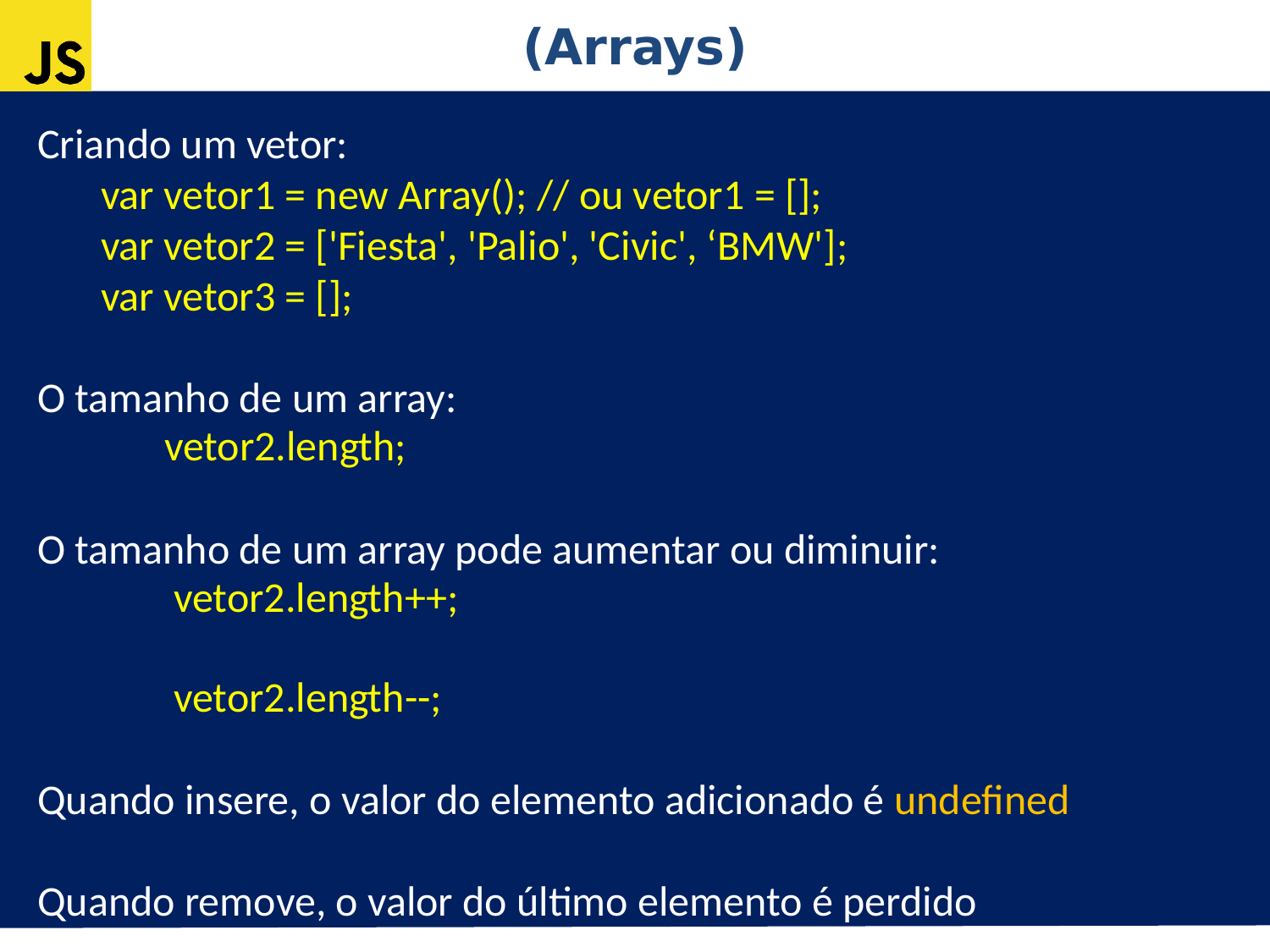

(Arrays)
Criando um vetor:
var vetor1 = new Array(); // ou vetor1 = [];
var vetor2 = ['Fiesta', 'Palio', 'Civic', ‘BMW'];
var vetor3 = [];

O tamanho de um array:
	vetor2.length;

O tamanho de um array pode aumentar ou diminuir:
	 vetor2.length++;

	 vetor2.length--;

Quando insere, o valor do elemento adicionado é undefined

Quando remove, o valor do último elemento é perdido